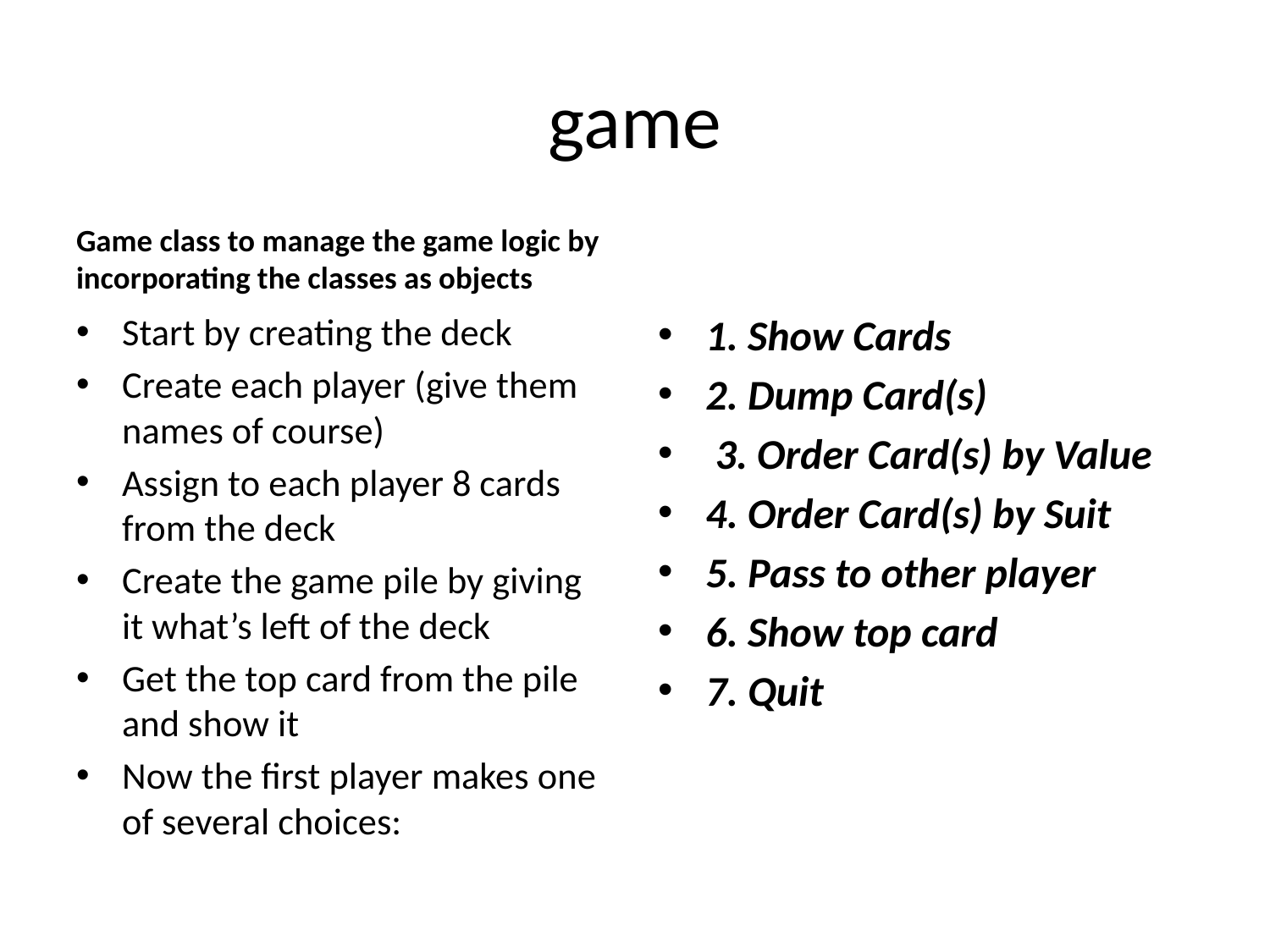

# game
Game class to manage the game logic by incorporating the classes as objects
Start by creating the deck
Create each player (give them names of course)
Assign to each player 8 cards from the deck
Create the game pile by giving it what’s left of the deck
Get the top card from the pile and show it
Now the first player makes one of several choices:
1. Show Cards
2. Dump Card(s)
 3. Order Card(s) by Value
4. Order Card(s) by Suit
5. Pass to other player
6. Show top card
7. Quit